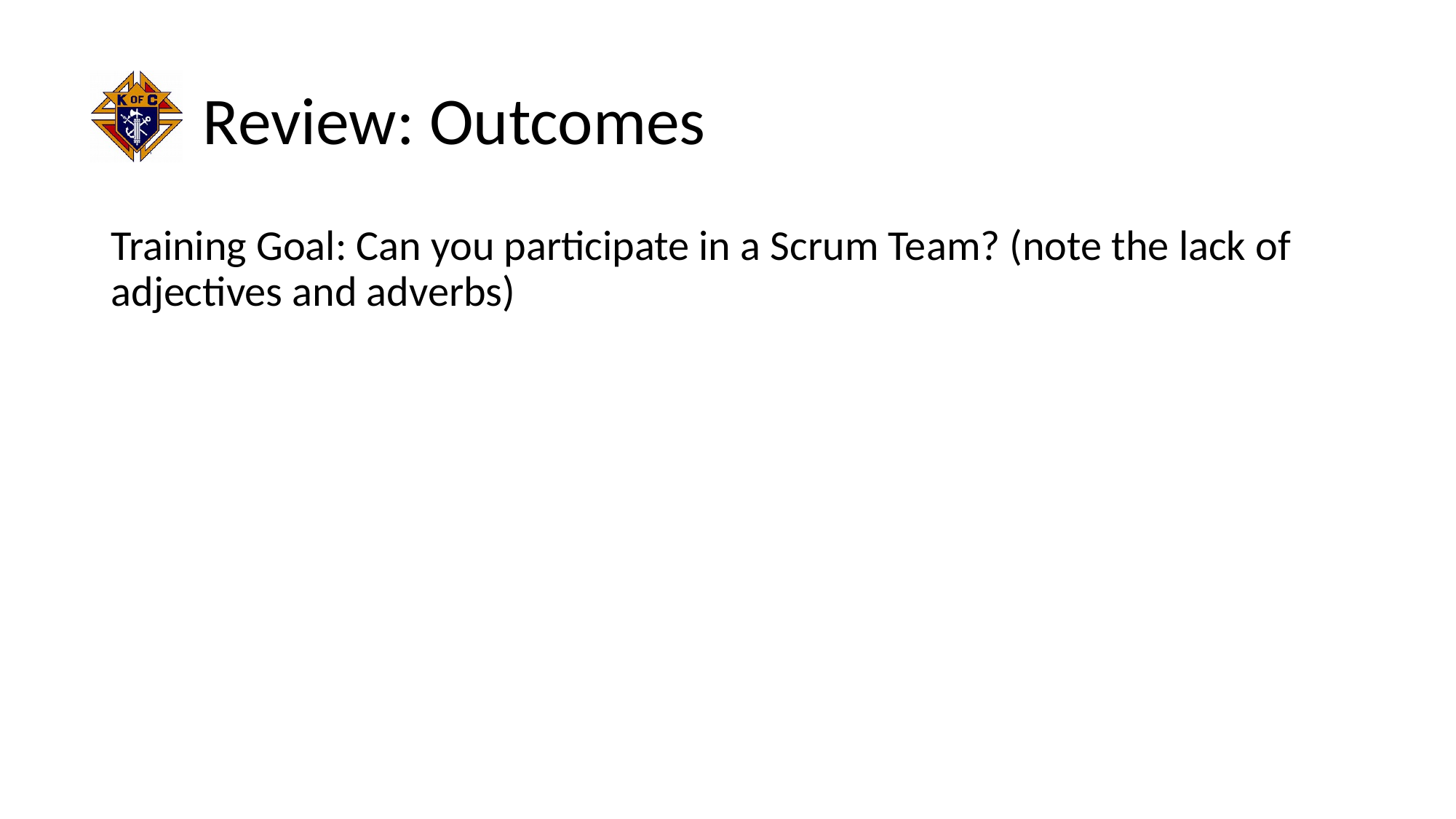

# Review: Outcomes
Training Goal: Can you participate in a Scrum Team? (note the lack of adjectives and adverbs)